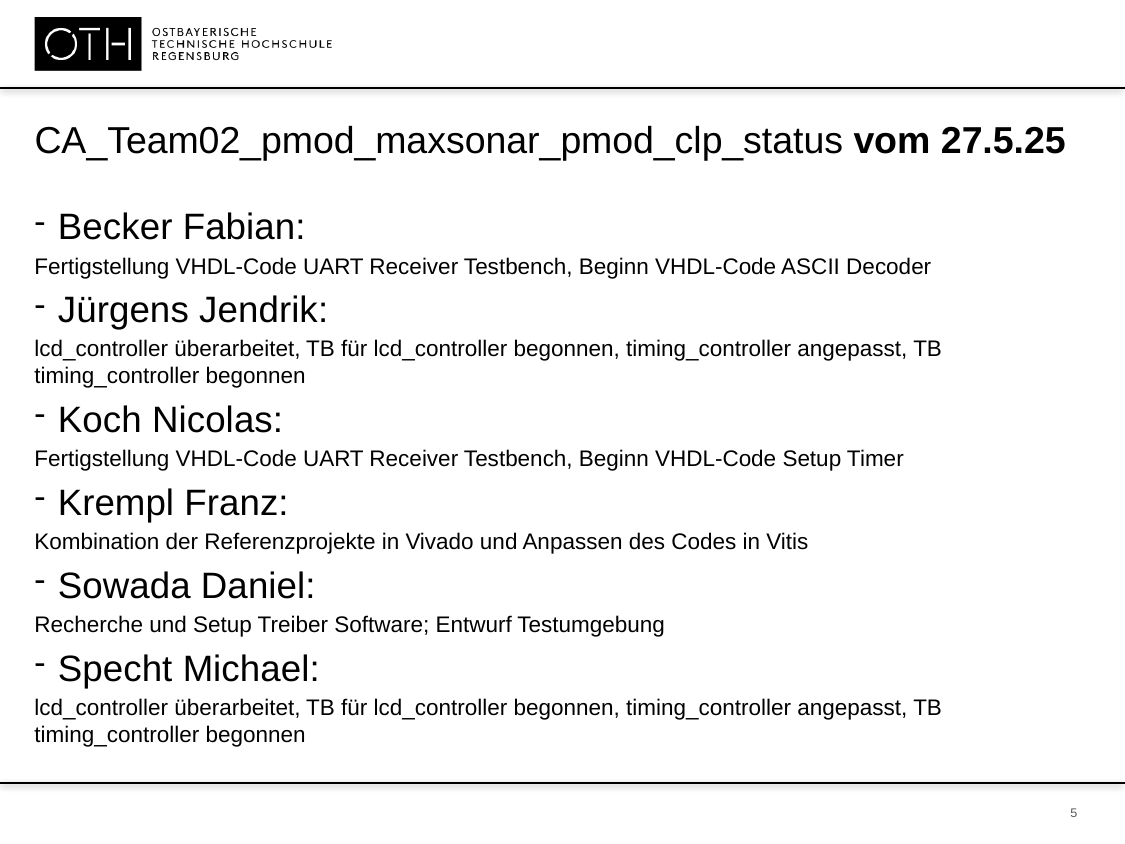

CA_Team02_pmod_maxsonar_pmod_clp_status vom 27.5.25
Becker Fabian:
Fertigstellung VHDL-Code UART Receiver Testbench, Beginn VHDL-Code ASCII Decoder
Jürgens Jendrik:
lcd_controller überarbeitet, TB für lcd_controller begonnen, timing_controller angepasst, TB timing_controller begonnen
Koch Nicolas:
Fertigstellung VHDL-Code UART Receiver Testbench, Beginn VHDL-Code Setup Timer
Krempl Franz:
Kombination der Referenzprojekte in Vivado und Anpassen des Codes in Vitis
Sowada Daniel:
Recherche und Setup Treiber Software; Entwurf Testumgebung
Specht Michael:
lcd_controller überarbeitet, TB für lcd_controller begonnen, timing_controller angepasst, TB timing_controller begonnen

 5